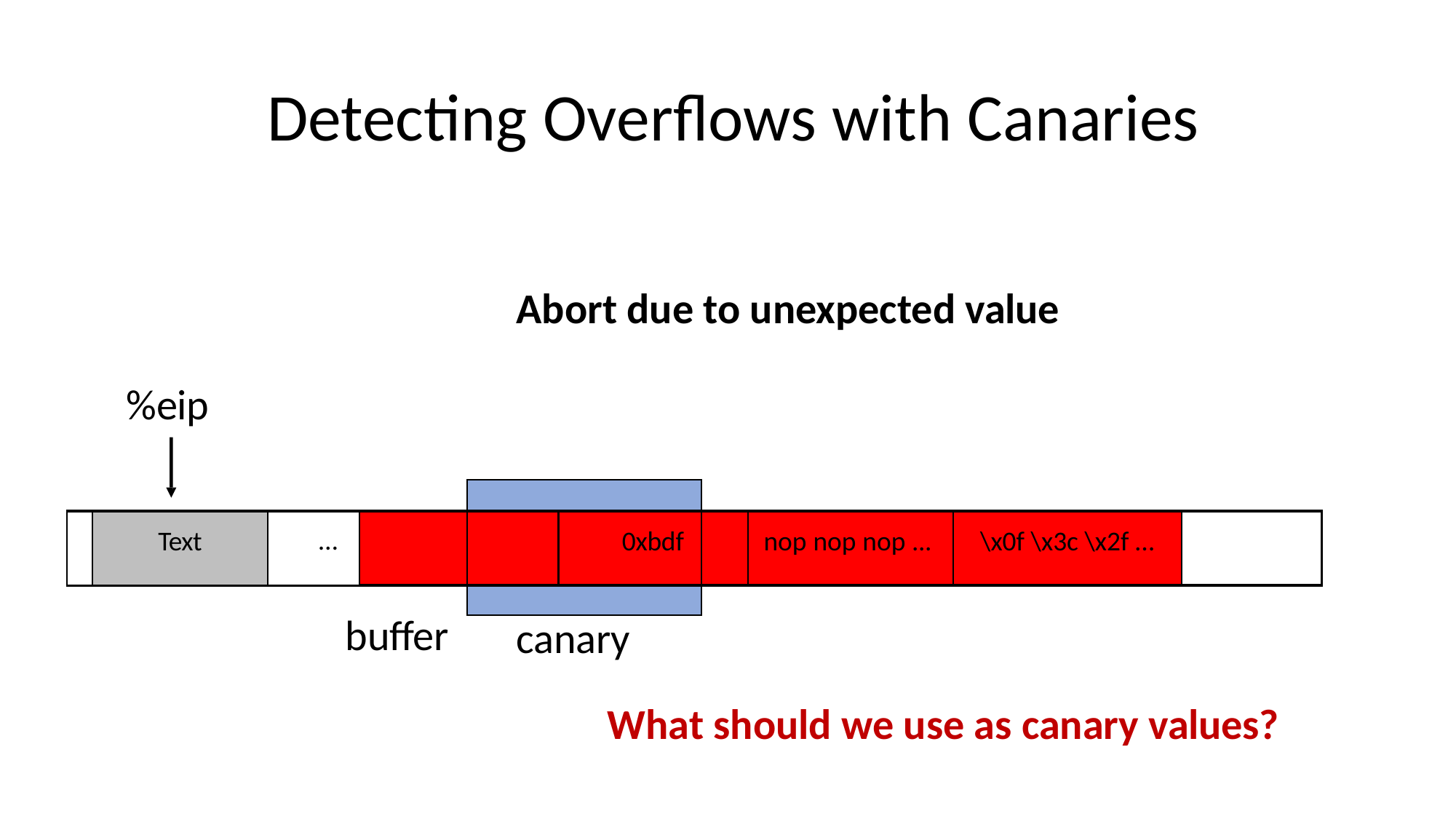

# Detecting Overflows with Canaries
Abort due to unexpected value
%eip

|  |  |  |  |  |  |  |  |  |  |
| --- | --- | --- | --- | --- | --- | --- | --- | --- | --- |
|  | Text | … |  |  | 0xbdf |  | nop nop nop ... | \x0f \x3c \x2f … |  |
|  |  |  |  |  |  |  |  |  |  |
buffer
canary
What should we use as canary values?